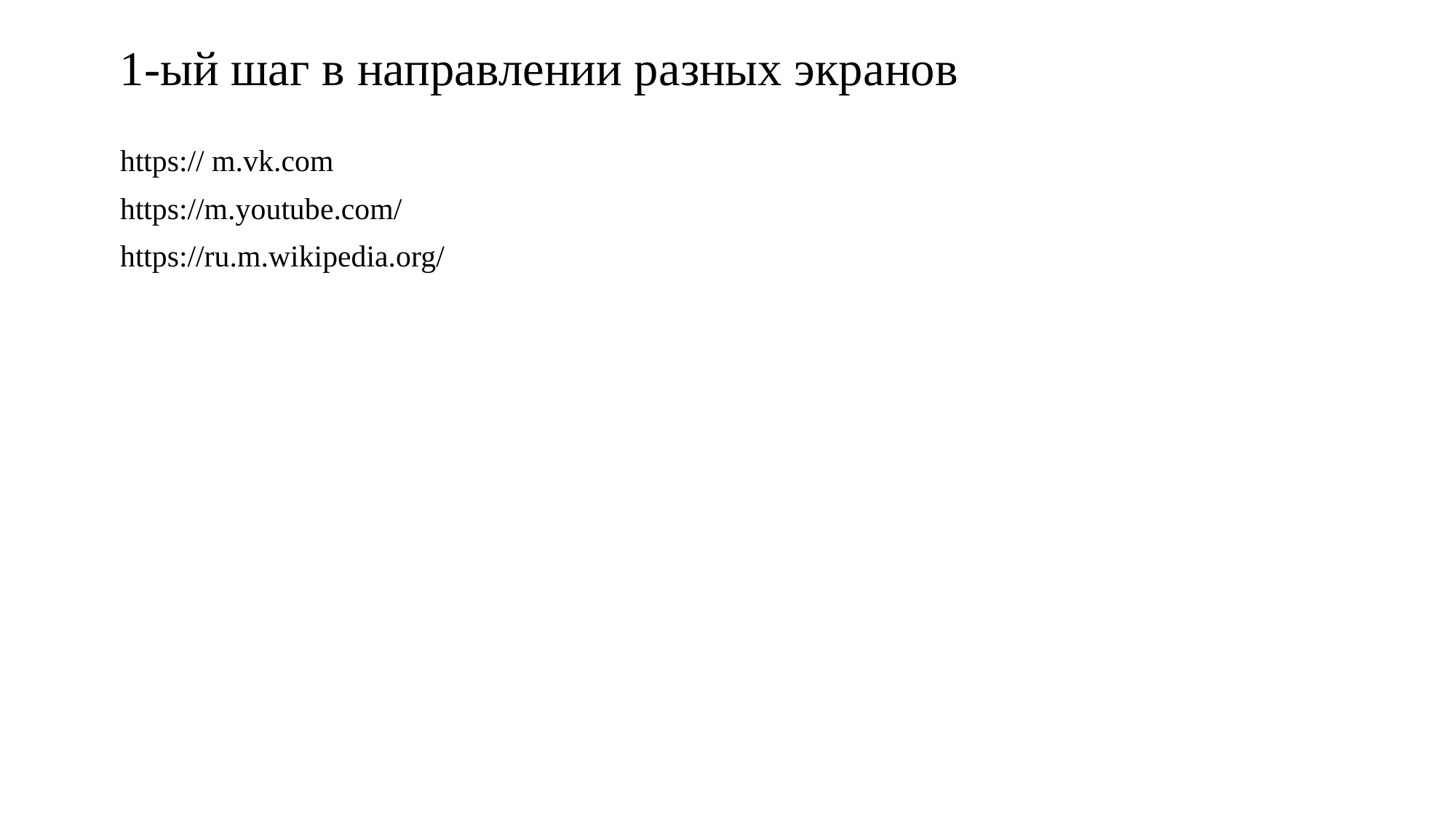

# 1-ый шаг в направлении разных экранов
https:// m.vk.com
https://m.youtube.com/
https://ru.m.wikipedia.org/